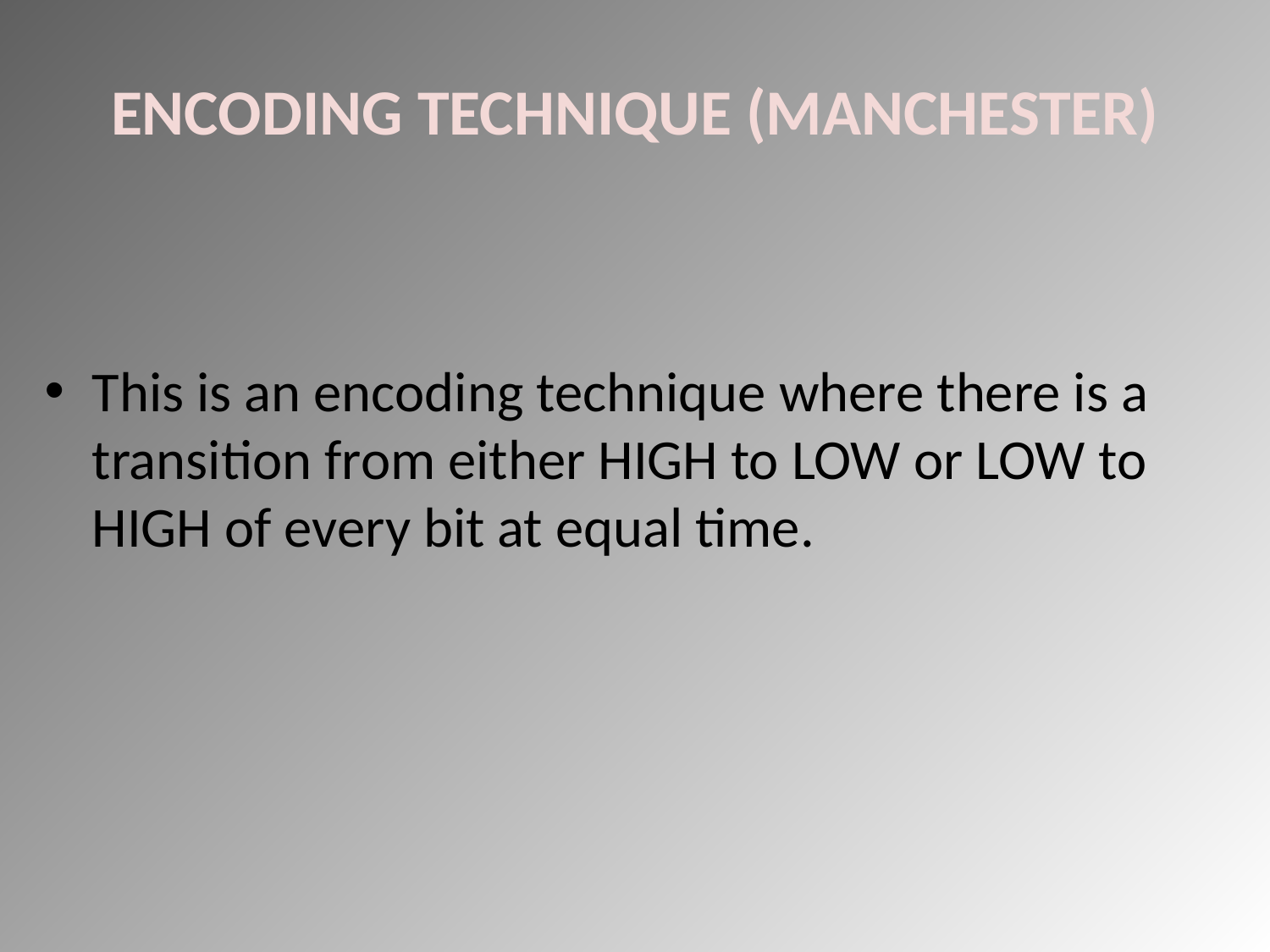

# ENCODING TECHNIQUE (MANCHESTER)
This is an encoding technique where there is a transition from either HIGH to LOW or LOW to HIGH of every bit at equal time.